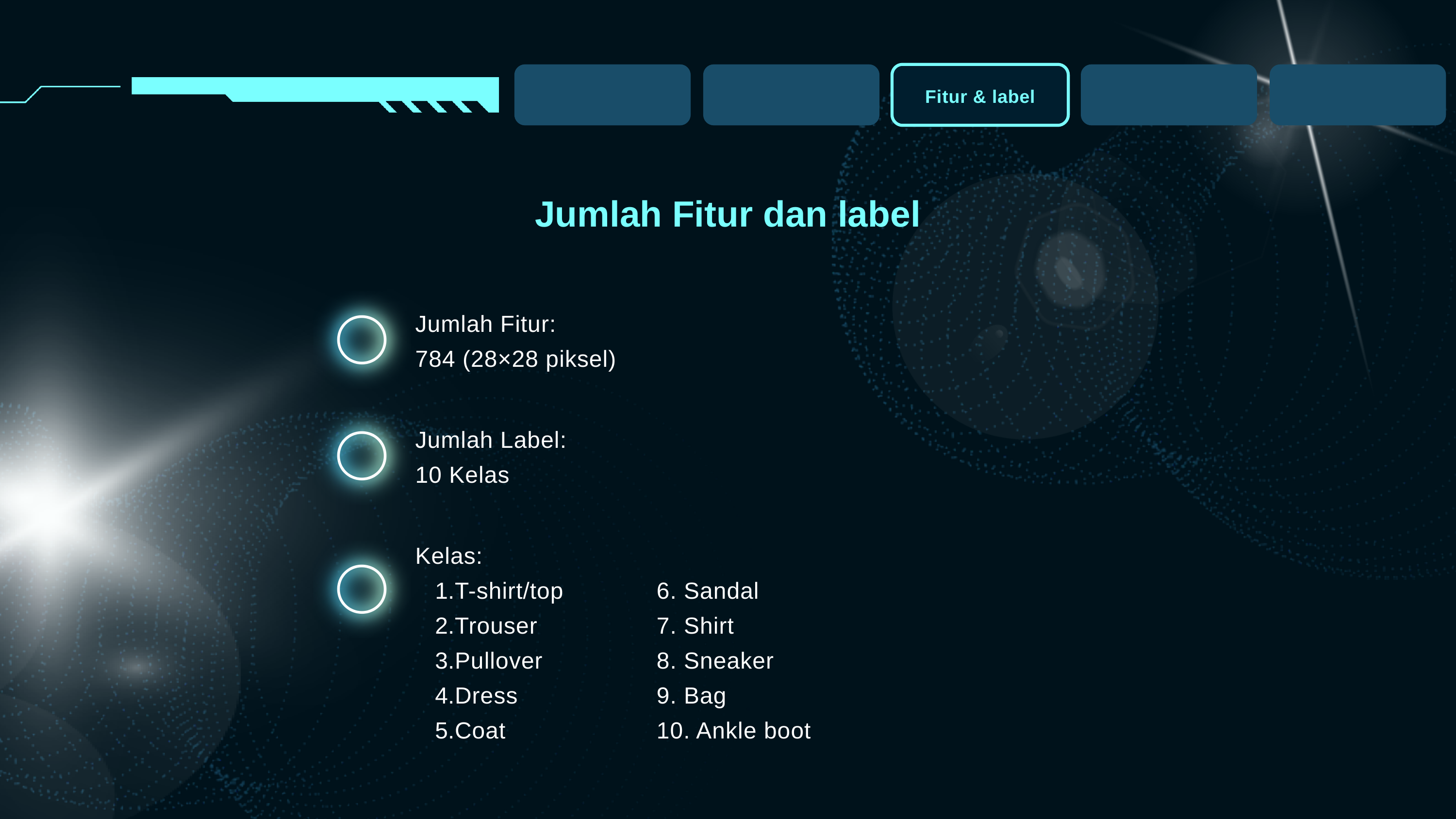

Fitur & label
Jumlah Fitur dan label

Jumlah Fitur:
784 (28×28 piksel)

Jumlah Label:
10 Kelas
Kelas:
T-shirt/top
Trouser
Pullover
Dress
Coat

6. Sandal
7. Shirt
8. Sneaker
9. Bag
10. Ankle boot